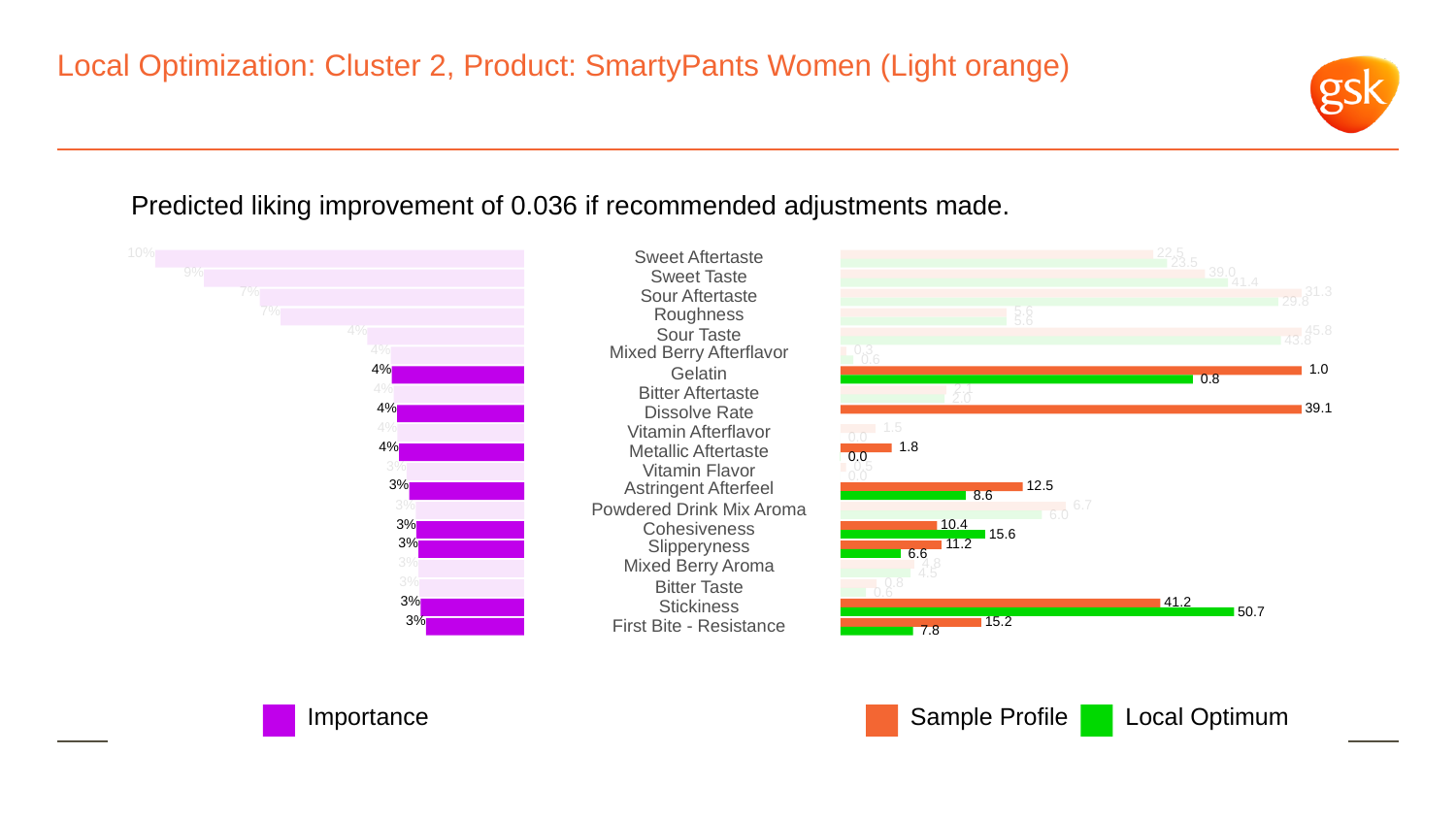

# Local Optimization: Cluster 2, Product: SmartyPants Women (Light orange)

Predicted liking improvement of 0.036 if recommended adjustments made.

10%
 22.5

Sweet Aftertaste
 23.5

9%
 39.0

Sweet Taste
 41.4

7%
 31.3

Sour Aftertaste
 29.8

7%
Roughness
  5.6

  5.6

4%
 45.8

Sour Taste
 43.8

4%
Mixed Berry Afterflavor
  0.3

  0.6

4%
  1.0

Gelatin
  0.8

4%
  2.1

Bitter Aftertaste
  2.0

4%
 39.1

Dissolve Rate
4%
  1.5

Vitamin Afterflavor
  0.0

4%
  1.8

Metallic Aftertaste
  0.0

3%
  0.5

Vitamin Flavor
  0.0

3%
Astringent Afterfeel
 12.5

  8.6

3%
  6.7

Powdered Drink Mix Aroma
  6.0

3%
 10.4

Cohesiveness
 15.6

3%
Slipperyness
 11.2

  6.6

3%
Mixed Berry Aroma
  4.8

  4.5

3%
  0.8

Bitter Taste
  0.6

3%
 41.2

Stickiness
 50.7

3%
 15.2

First Bite - Resistance
  7.8

Local Optimum
Sample Profile
Importance